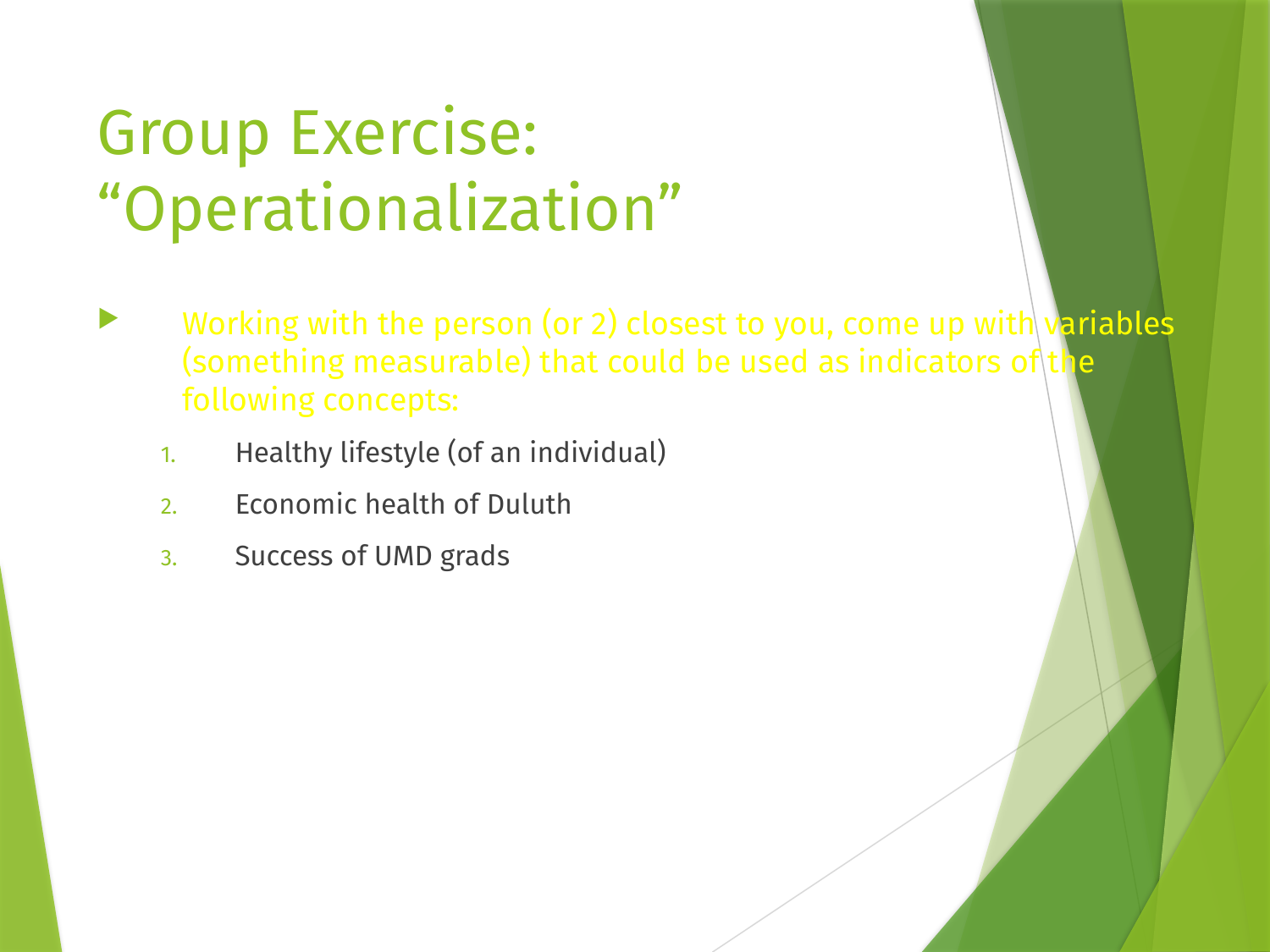

# Group Exercise: “Operationalization”
Working with the person (or 2) closest to you, come up with variables (something measurable) that could be used as indicators of the following concepts:
Healthy lifestyle (of an individual)
Economic health of Duluth
Success of UMD grads